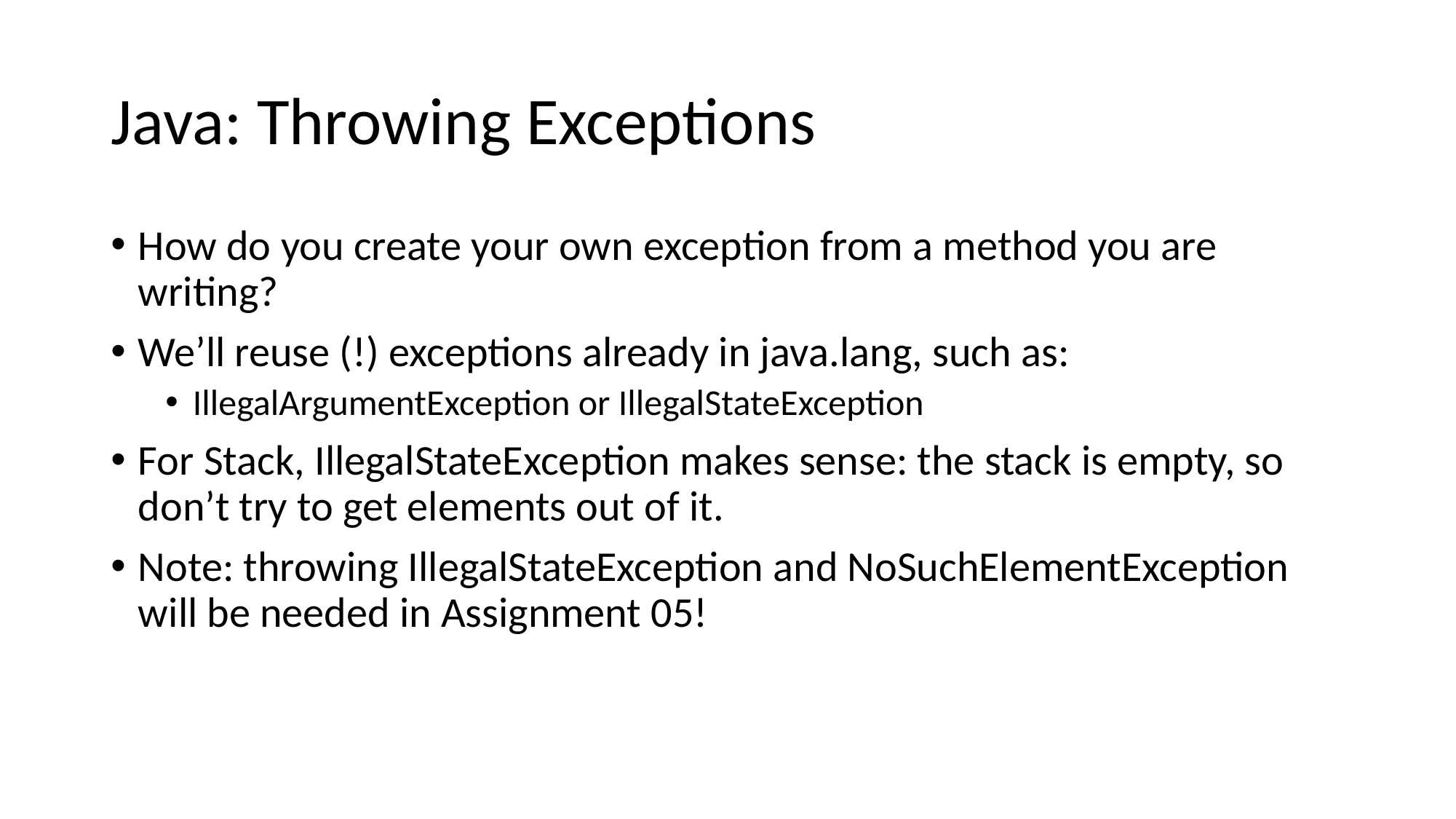

# Java: Throwing Exceptions
How do you create your own exception from a method you are writing?
We’ll reuse (!) exceptions already in java.lang, such as:
IllegalArgumentException or IllegalStateException
For Stack, IllegalStateException makes sense: the stack is empty, so don’t try to get elements out of it.
Note: throwing IllegalStateException and NoSuchElementException will be needed in Assignment 05!